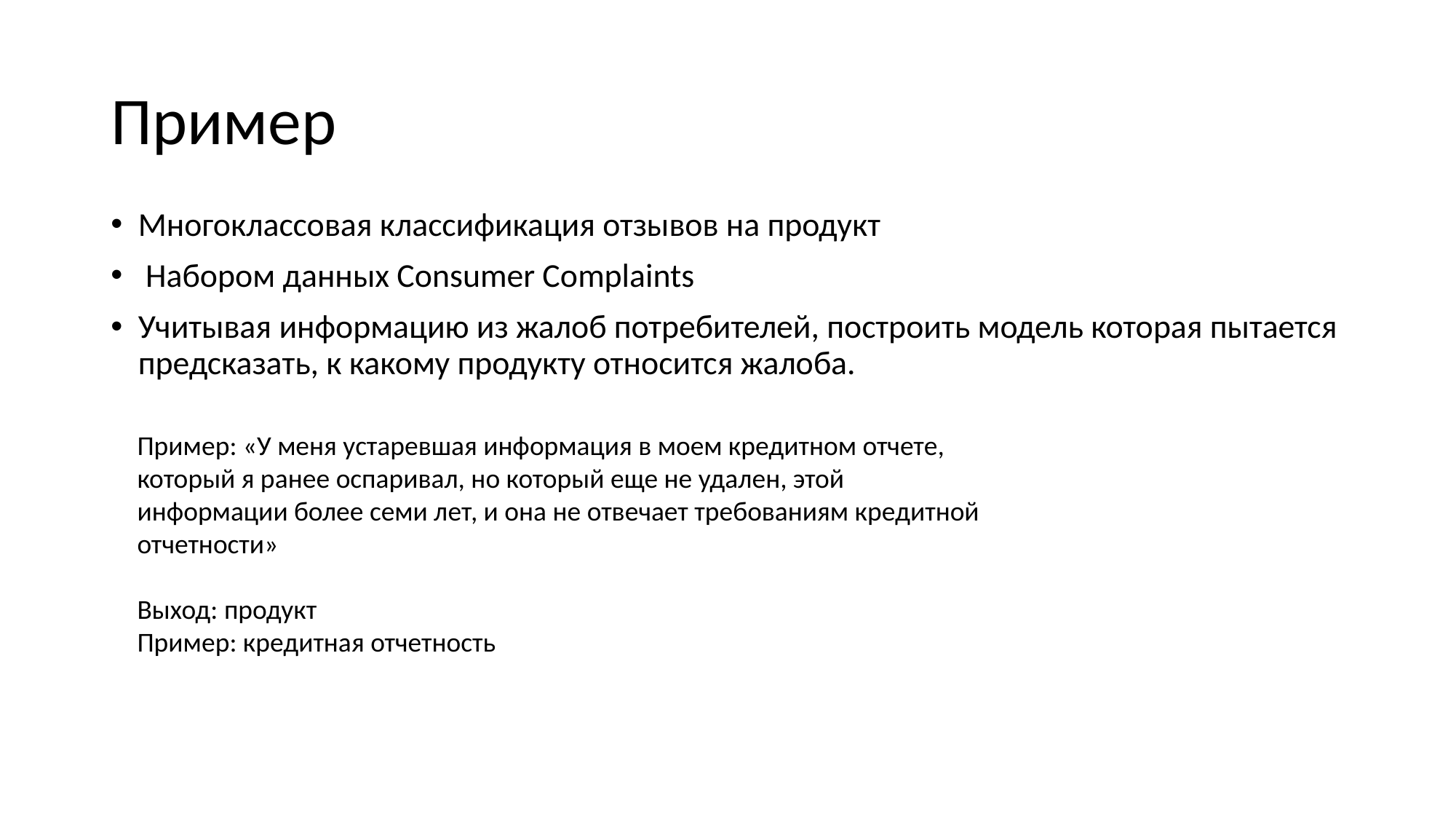

# Пример
Многоклассовая классификация отзывов на продукт
 Набором данных Consumer Complaints
Учитывая информацию из жалоб потребителей, построить модель которая пытается предсказать, к какому продукту относится жалоба.
Пример: «У меня устаревшая информация в моем кредитном отчете, который я ранее оспаривал, но который еще не удален, этой информации более семи лет, и она не отвечает требованиям кредитной отчетности»

Выход: продукт
Пример: кредитная отчетность